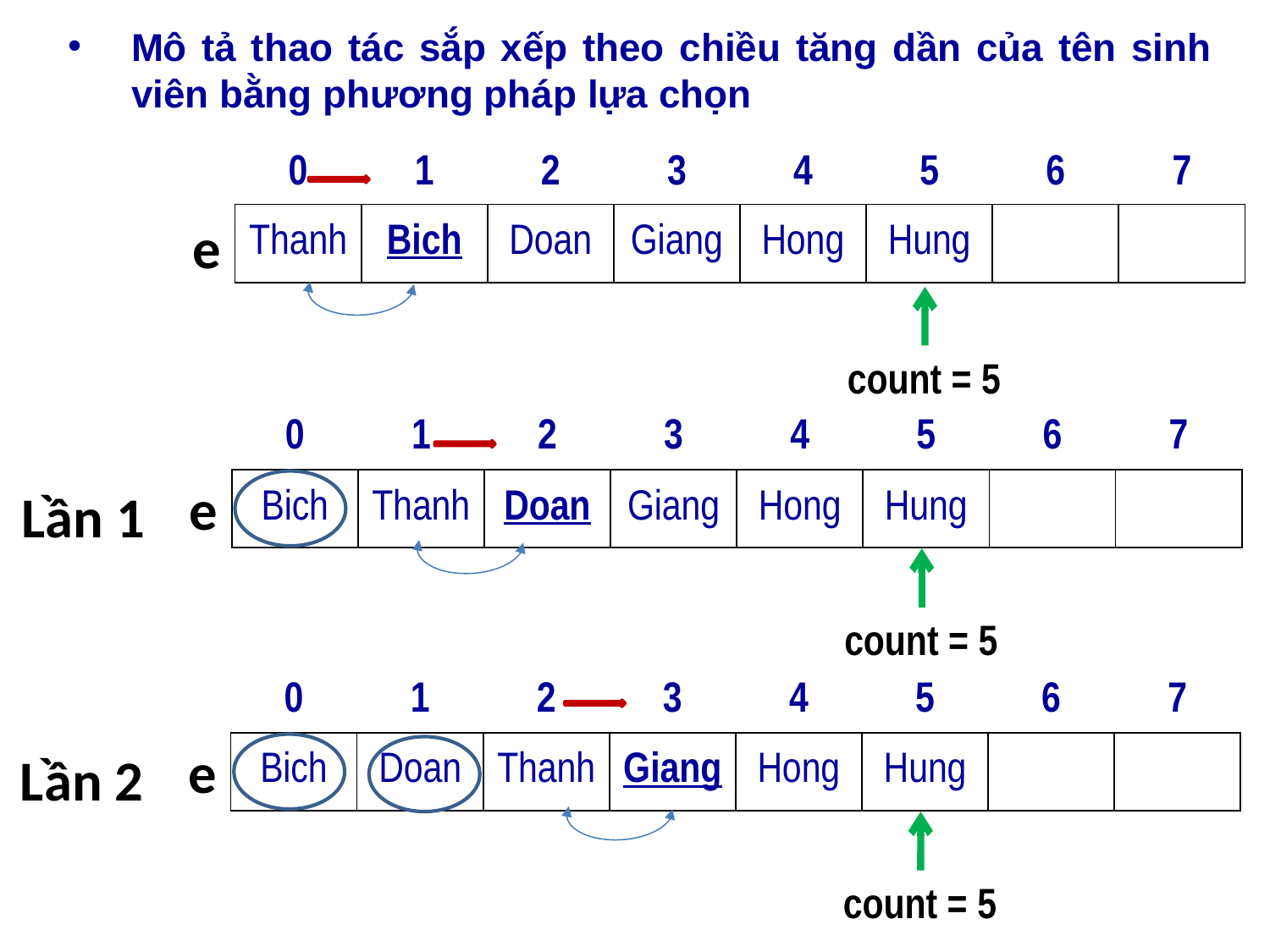

Mô tả thao tác sắp xếp theo chiều tăng dần của tên sinh viên bằng phương pháp lựa chọn
| 0 | 1 | 2 | 3 | 4 | 5 | 6 | 7 |
| --- | --- | --- | --- | --- | --- | --- | --- |
| Thanh | Bich | Doan | Giang | Hong | Hung |  |  |

e

count = 5
| 0 | 1 | 2 | 3 | 4 | 5 | 6 | 7 |
| --- | --- | --- | --- | --- | --- | --- | --- |
| Bich | Thanh | Doan | Giang | Hong | Hung |  |  |

e

Lần 1

count = 5
| 0 | 1 | 2 | 3 | 4 | 5 | 6 | 7 |
| --- | --- | --- | --- | --- | --- | --- | --- |
| Bich | Doan | Thanh | Giang | Hong | Hung |  |  |

e

Lần 2

count = 5